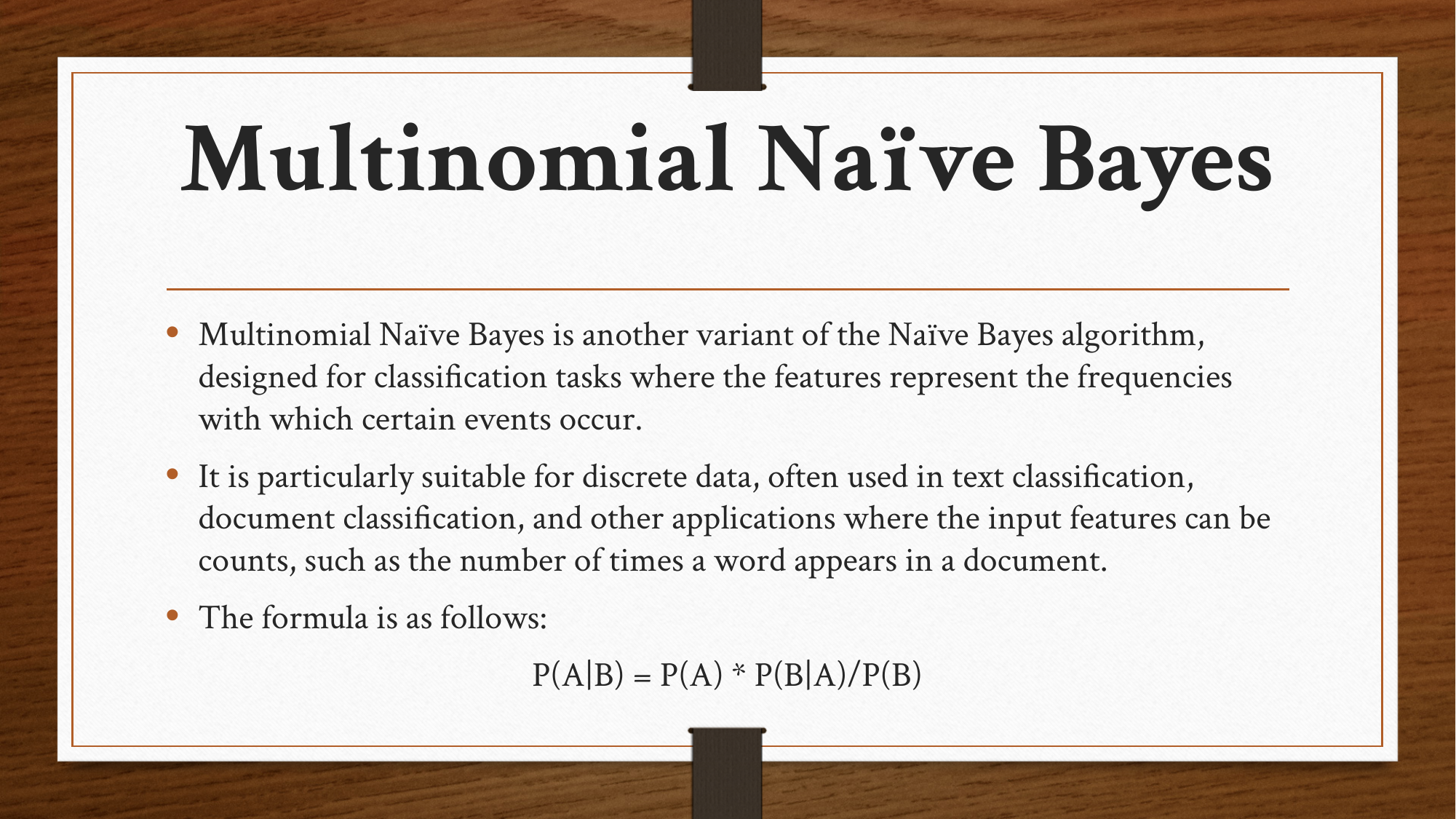

# Multinomial Naïve Bayes
Multinomial Naïve Bayes is another variant of the Naïve Bayes algorithm, designed for classification tasks where the features represent the frequencies with which certain events occur.
It is particularly suitable for discrete data, often used in text classification, document classification, and other applications where the input features can be counts, such as the number of times a word appears in a document.
The formula is as follows:
P(A|B) = P(A) * P(B|A)/P(B)